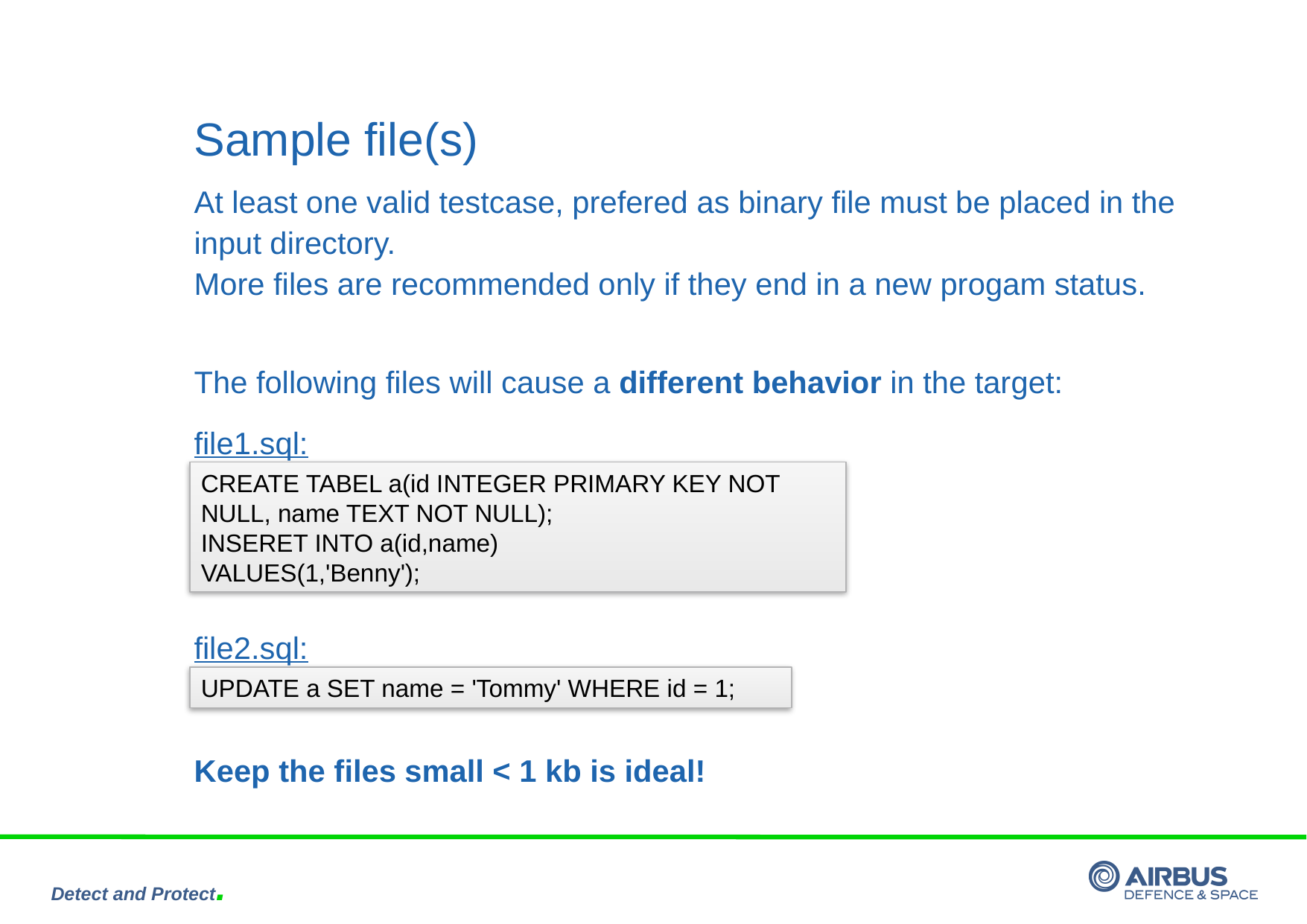

# Sample file(s)
At least one valid testcase, prefered as binary file must be placed in the input directory.
More files are recommended only if they end in a new progam status.

The following files will cause a different behavior in the target:

file1.sql:

file2.sql:

Keep the files small < 1 kb is ideal!
CREATE TABEL a(id INTEGER PRIMARY KEY NOT NULL, name TEXT NOT NULL);
INSERET INTO a(id,name)
VALUES(1,'Benny');
UPDATE a SET name = 'Tommy' WHERE id = 1;